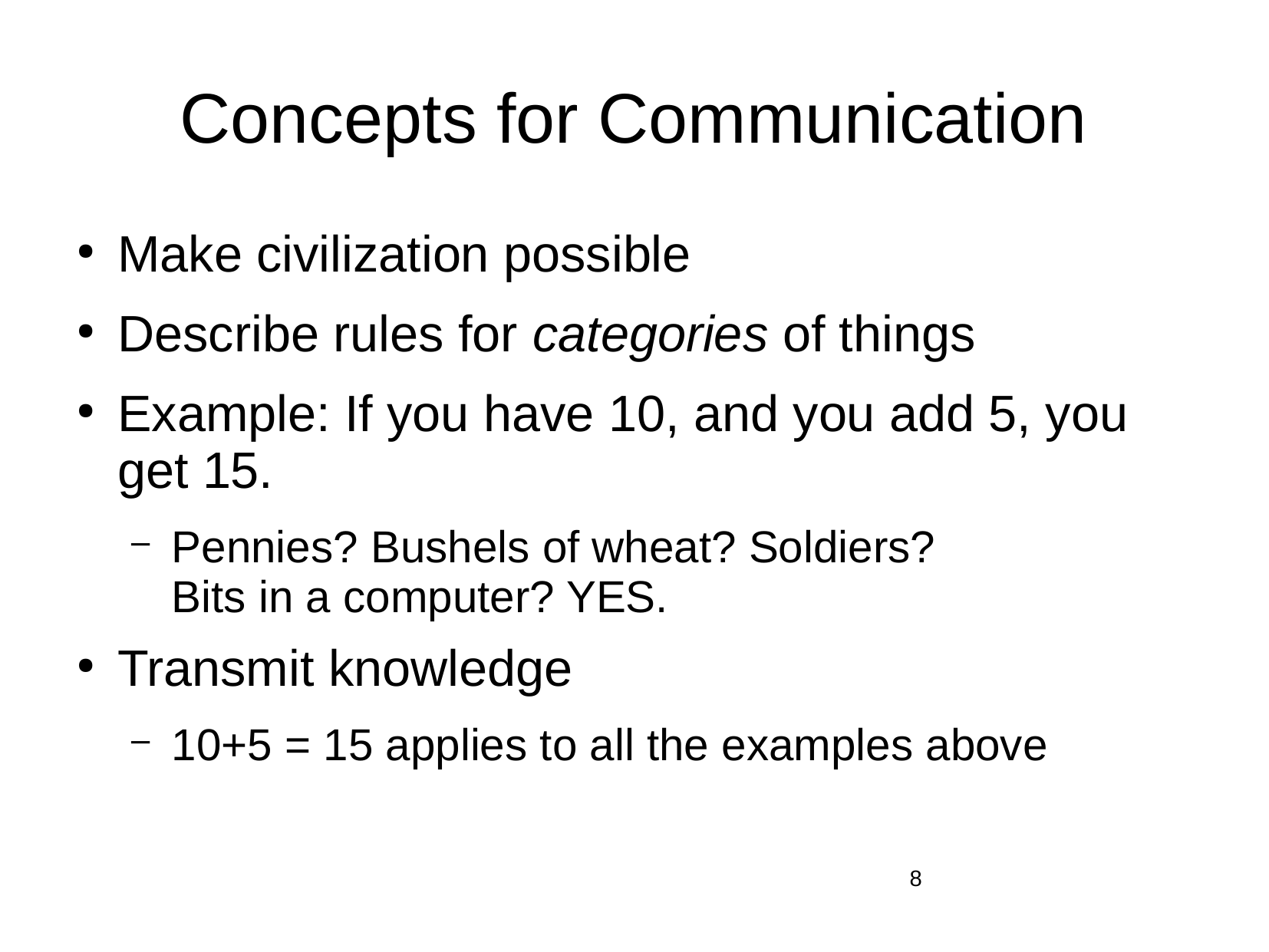

# Concepts for Communication
Make civilization possible
Describe rules for categories of things
Example: If you have 10, and you add 5, you get 15.
Pennies? Bushels of wheat? Soldiers?
Bits in a computer? YES.
Transmit knowledge
10+5 = 15 applies to all the examples above

8